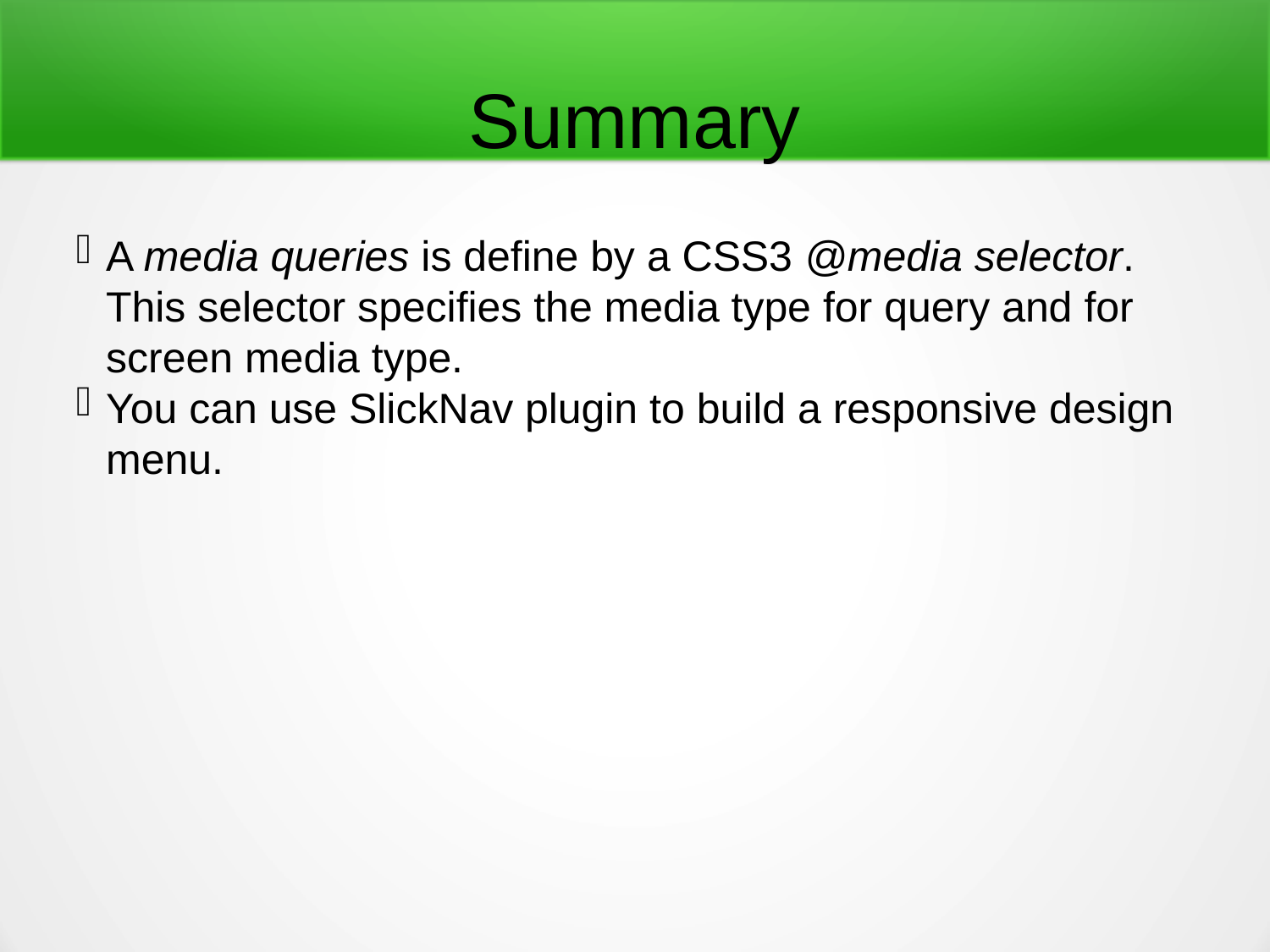

Summary
A media queries is define by a CSS3 @media selector. This selector specifies the media type for query and for screen media type.
You can use SlickNav plugin to build a responsive design menu.